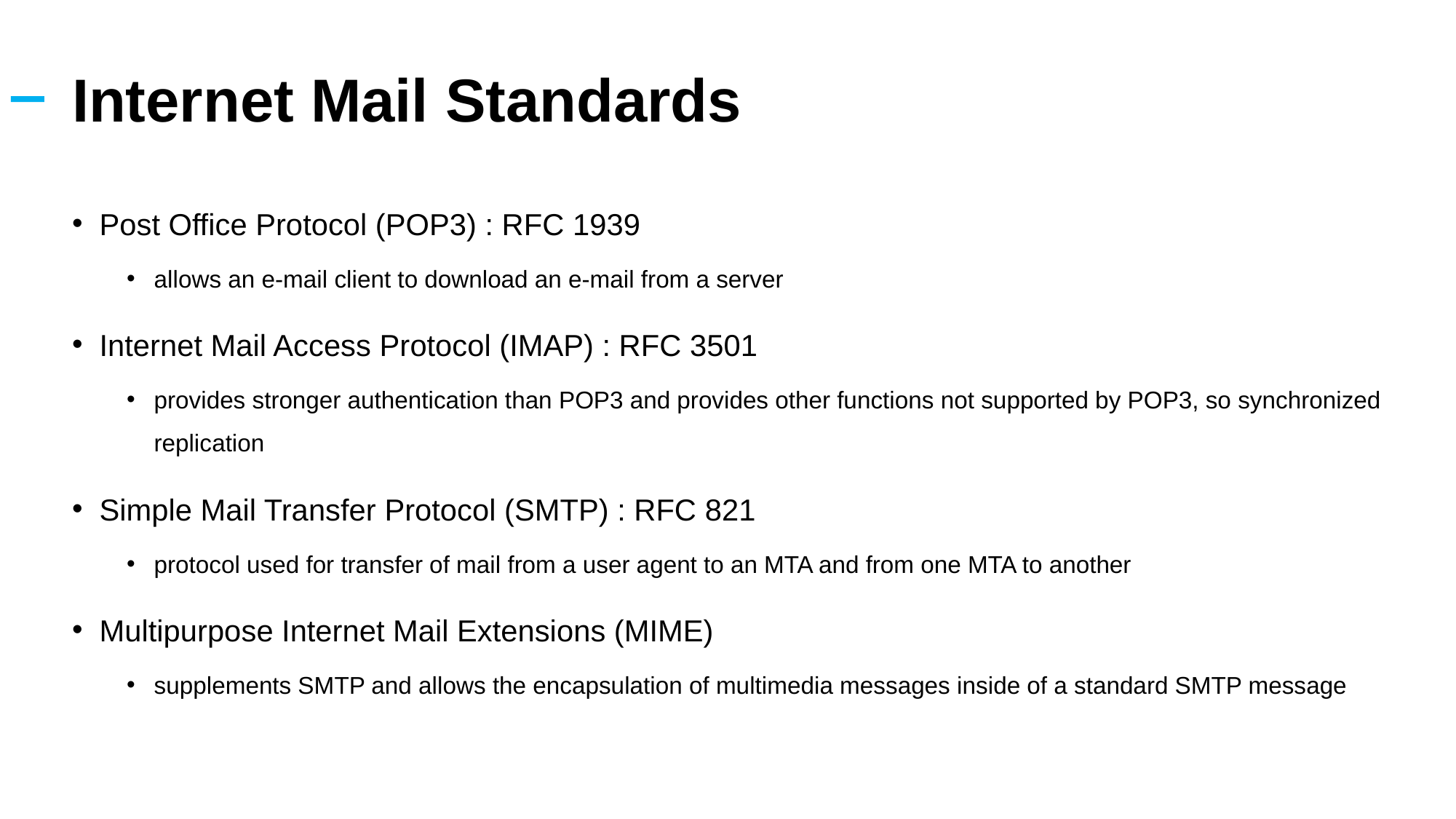

# Internet Mail Standards

Post Office Protocol (POP3) : RFC 1939
allows an e-mail client to download an e-mail from a server
Internet Mail Access Protocol (IMAP) : RFC 3501
provides stronger authentication than POP3 and provides other functions not supported by POP3, so synchronized replication
Simple Mail Transfer Protocol (SMTP) : RFC 821
protocol used for transfer of mail from a user agent to an MTA and from one MTA to another
Multipurpose Internet Mail Extensions (MIME)
supplements SMTP and allows the encapsulation of multimedia messages inside of a standard SMTP message